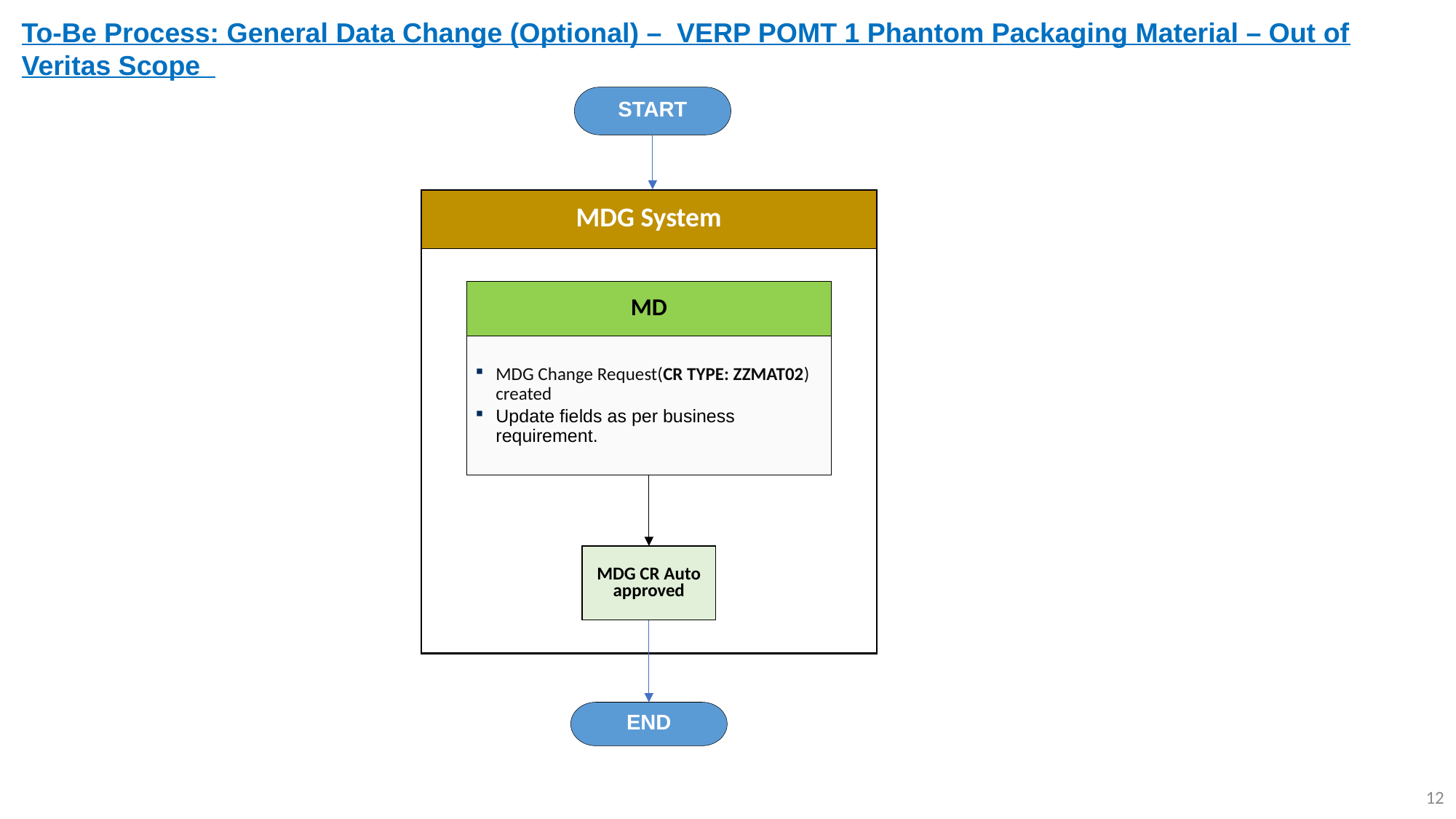

To-Be Process: General Data Change (Optional) –  VERP POMT 1 Phantom Packaging Material – Out of Veritas Scope
START
MDG System

MD
MDG Change Request(CR TYPE: ZZMAT02) created
Update fields as per business requirement.
MDG CR Auto approved
END
12